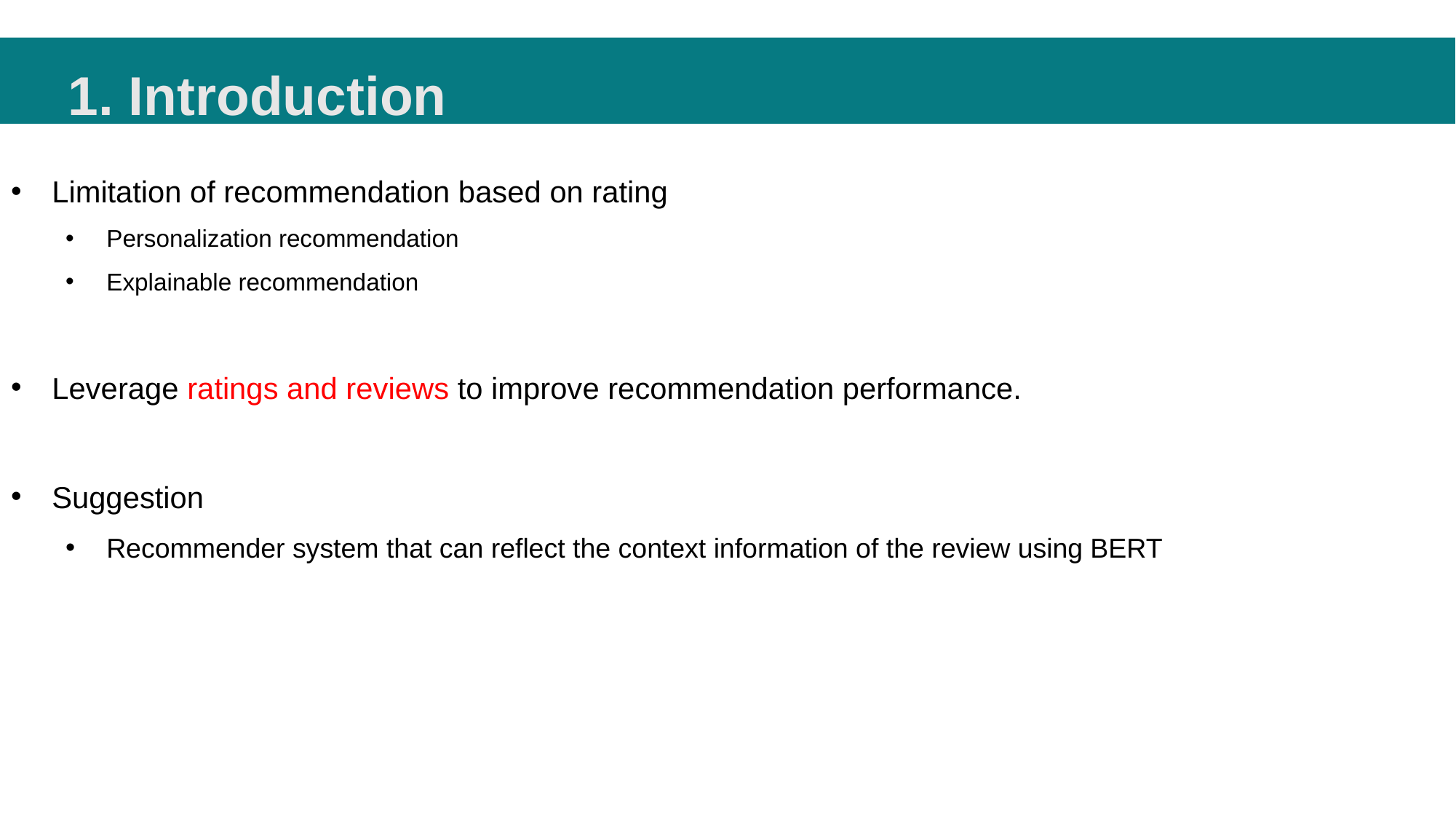

1. Introduction

Limitation of recommendation based on rating
Personalization recommendation
Explainable recommendation

Leverage ratings and reviews to improve recommendation performance.

Suggestion
Recommender system that can reflect the context information of the review using BERT